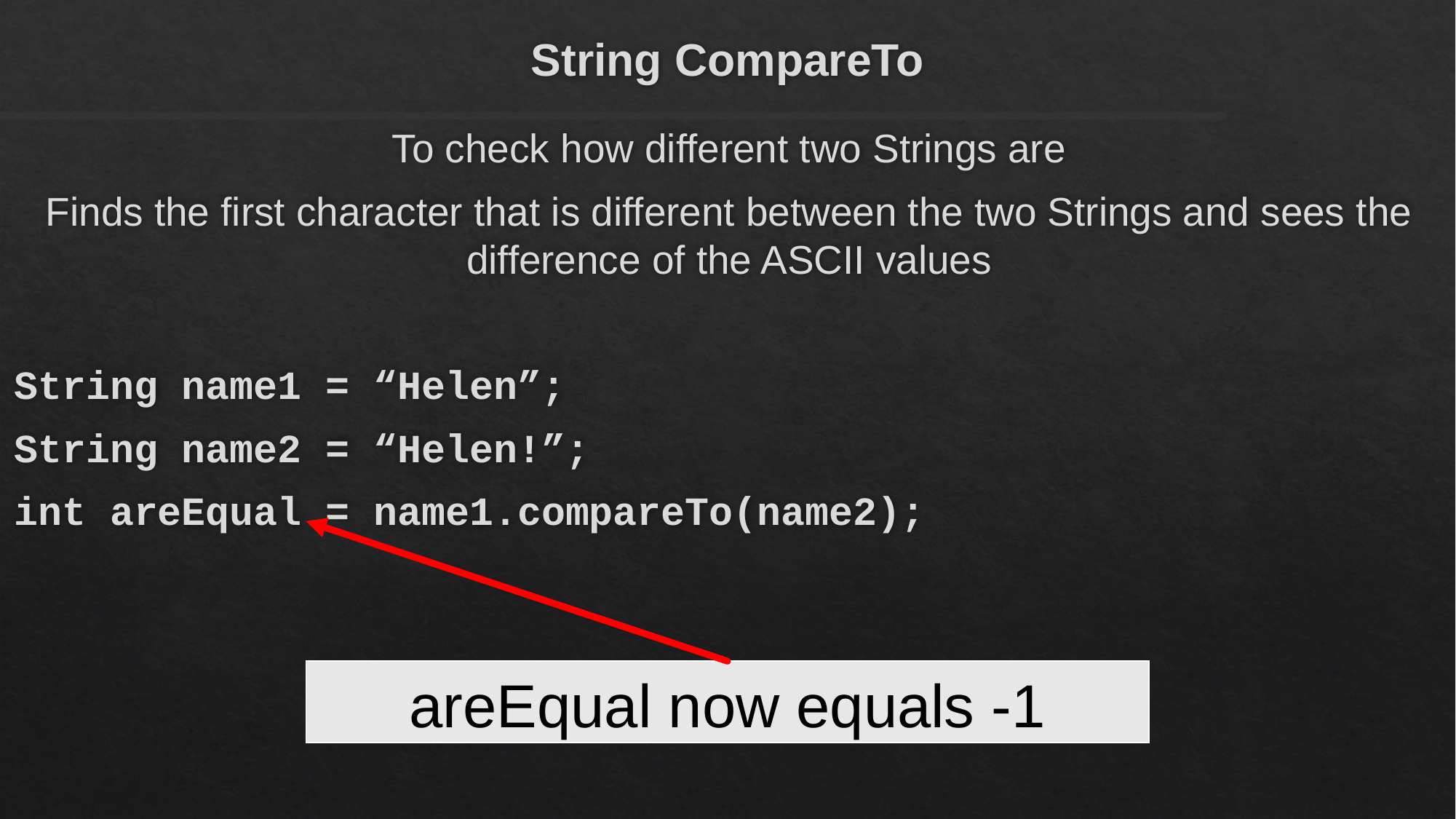

# String CompareTo
To check how different two Strings are
Finds the first character that is different between the two Strings and sees the difference of the ASCII values

String name1 = “Helen”;
String name2 = “Helen!”;
int areEqual = name1.compareTo(name2);
| areEqual now equals -1 |
| --- |